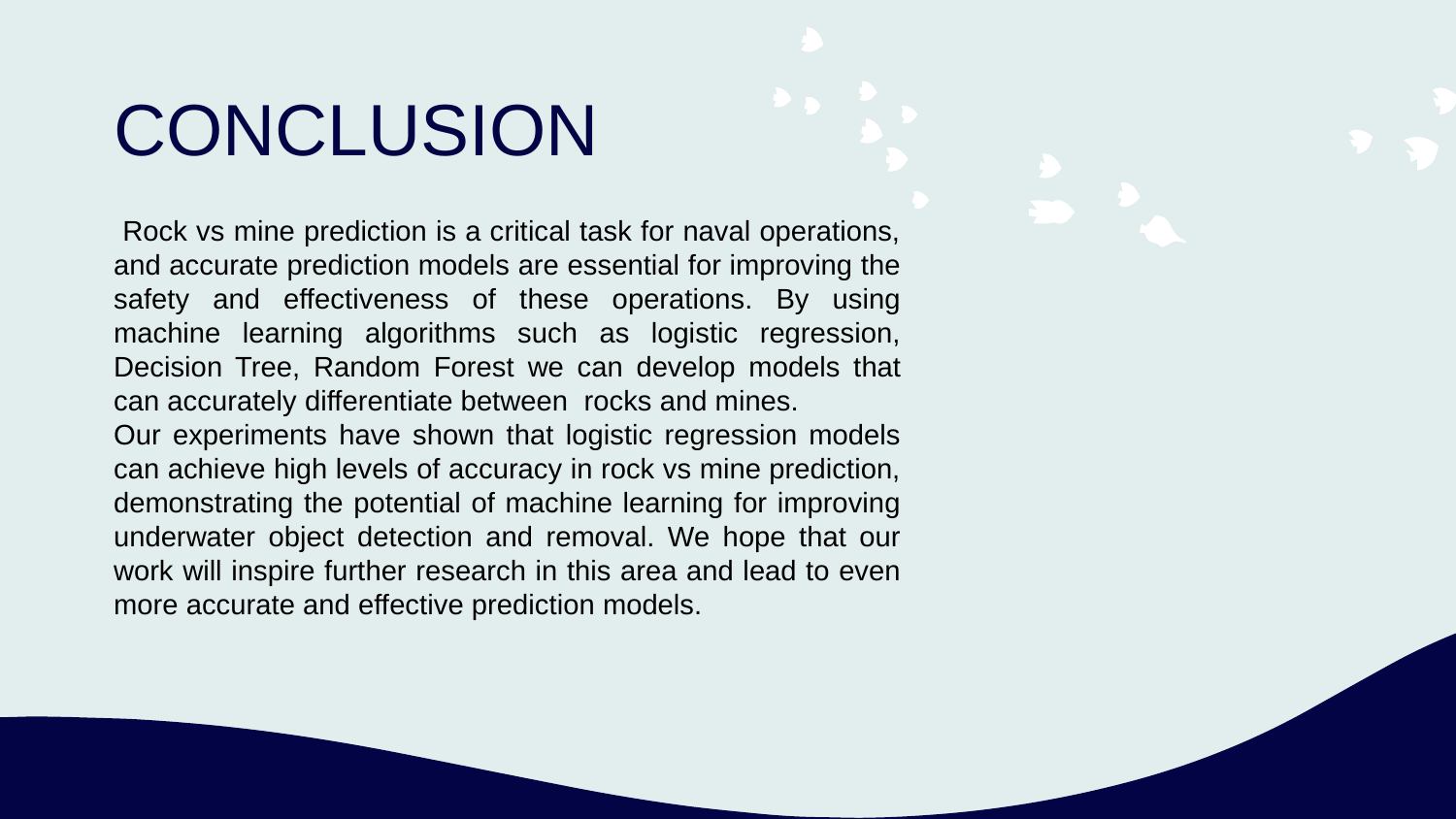

# CONCLUSION
 Rock vs mine prediction is a critical task for naval operations, and accurate prediction models are essential for improving the safety and effectiveness of these operations. By using machine learning algorithms such as logistic regression, Decision Tree, Random Forest we can develop models that can accurately differentiate between  rocks and mines.
Our experiments have shown that logistic regression models can achieve high levels of accuracy in rock vs mine prediction, demonstrating the potential of machine learning for improving underwater object detection and removal. We hope that our work will inspire further research in this area and lead to even more accurate and effective prediction models.